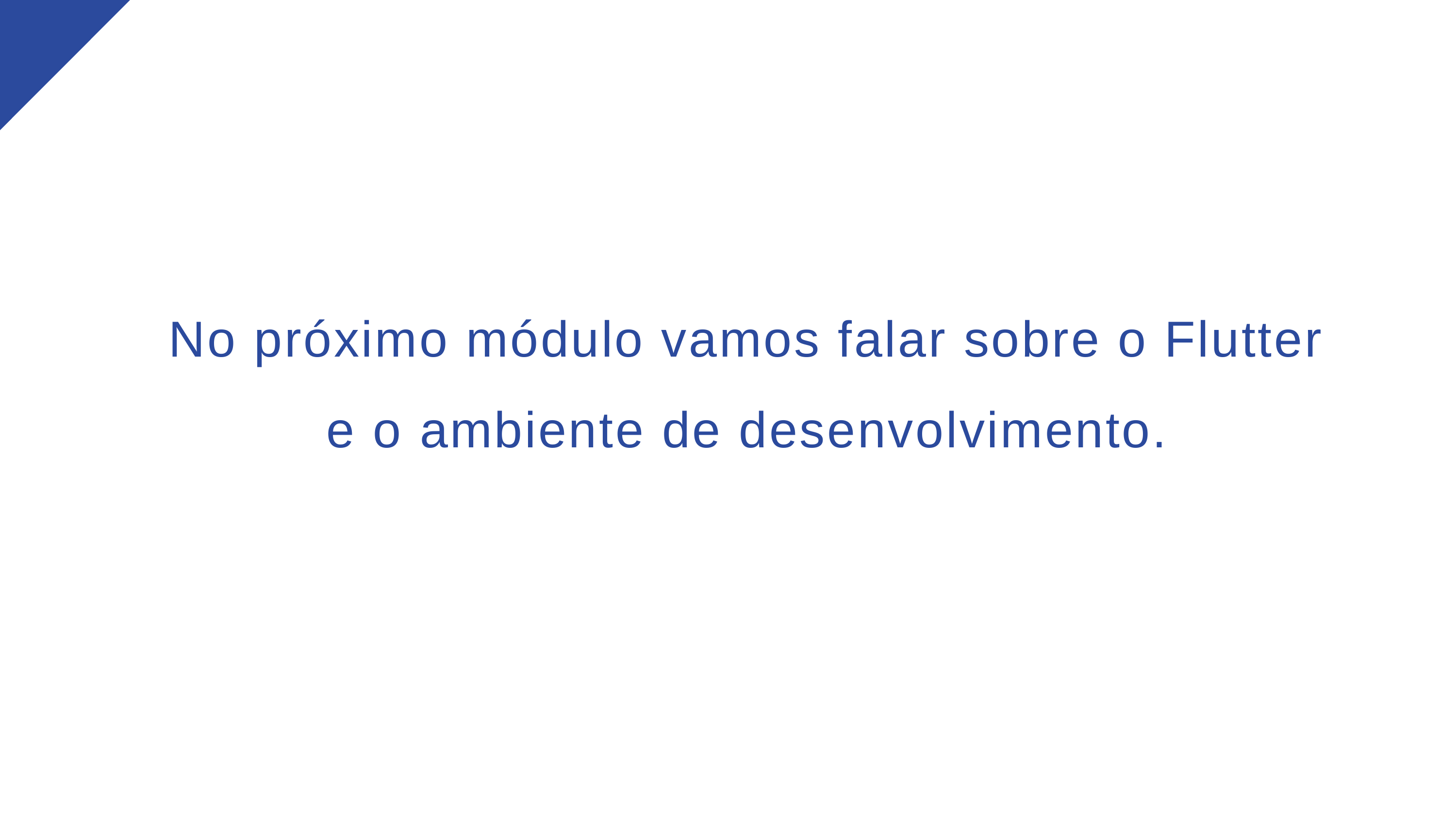

No próximo módulo vamos falar sobre o Flutter e o ambiente de desenvolvimento.